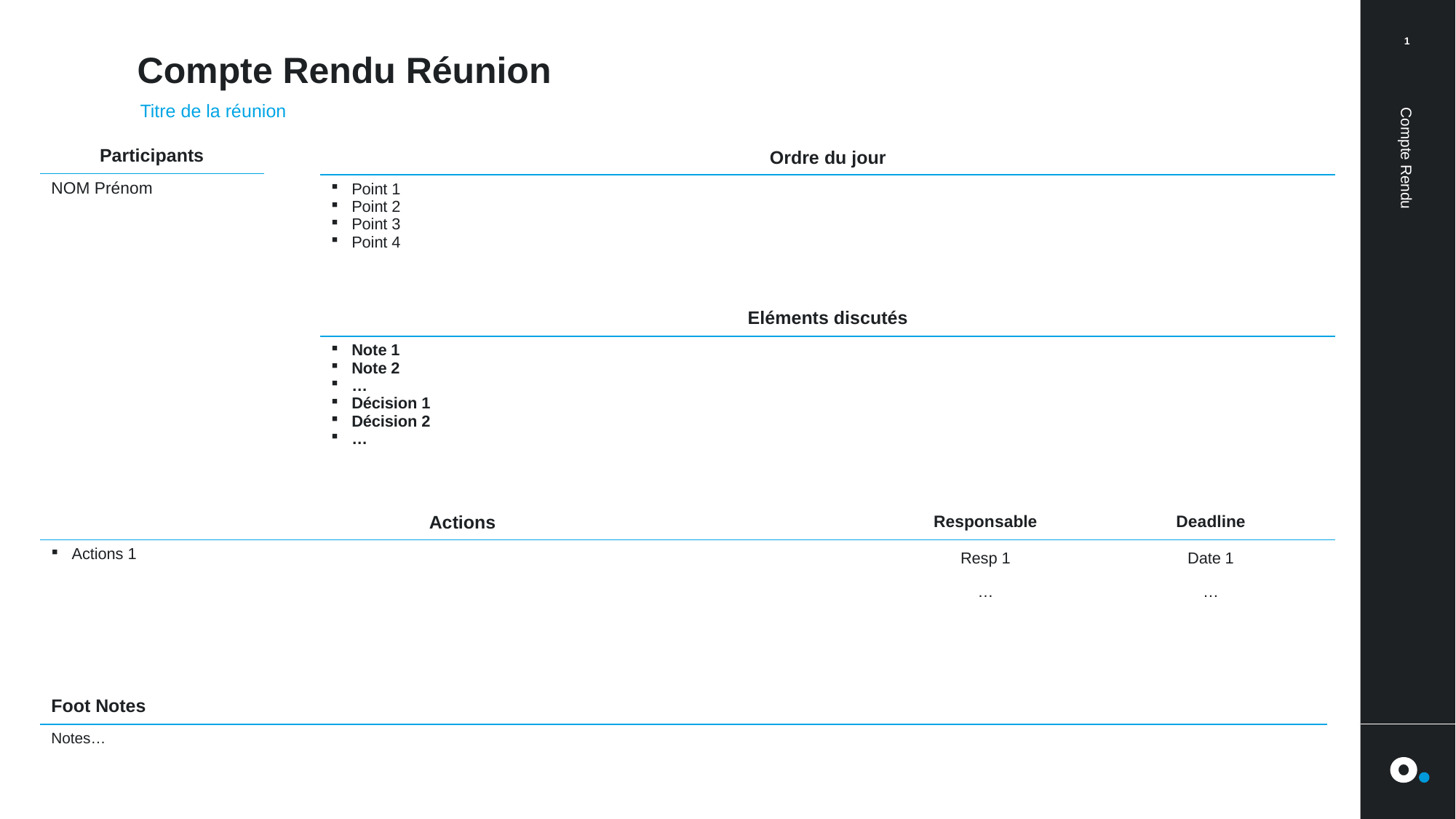

1
# Compte Rendu Réunion
Titre de la réunion
| Participants |
| --- |
| NOM Prénom |
| Ordre du jour |
| --- |
| Point 1 Point 2 Point 3 Point 4 |
Compte Rendu
| Eléments discutés |
| --- |
| Note 1 Note 2 … Décision 1 Décision 2 … |
| Actions | Responsable | Deadline |
| --- | --- | --- |
| Actions 1 | Resp 1 | Date 1 |
|  | … | … |
|  |  |  |
|  |  |  |
|  |  |  |
|  |  |  |
|  |  |  |
|  |  |  |
|  |  |  |
|  |  |  |
| Foot Notes |
| --- |
| Notes… |